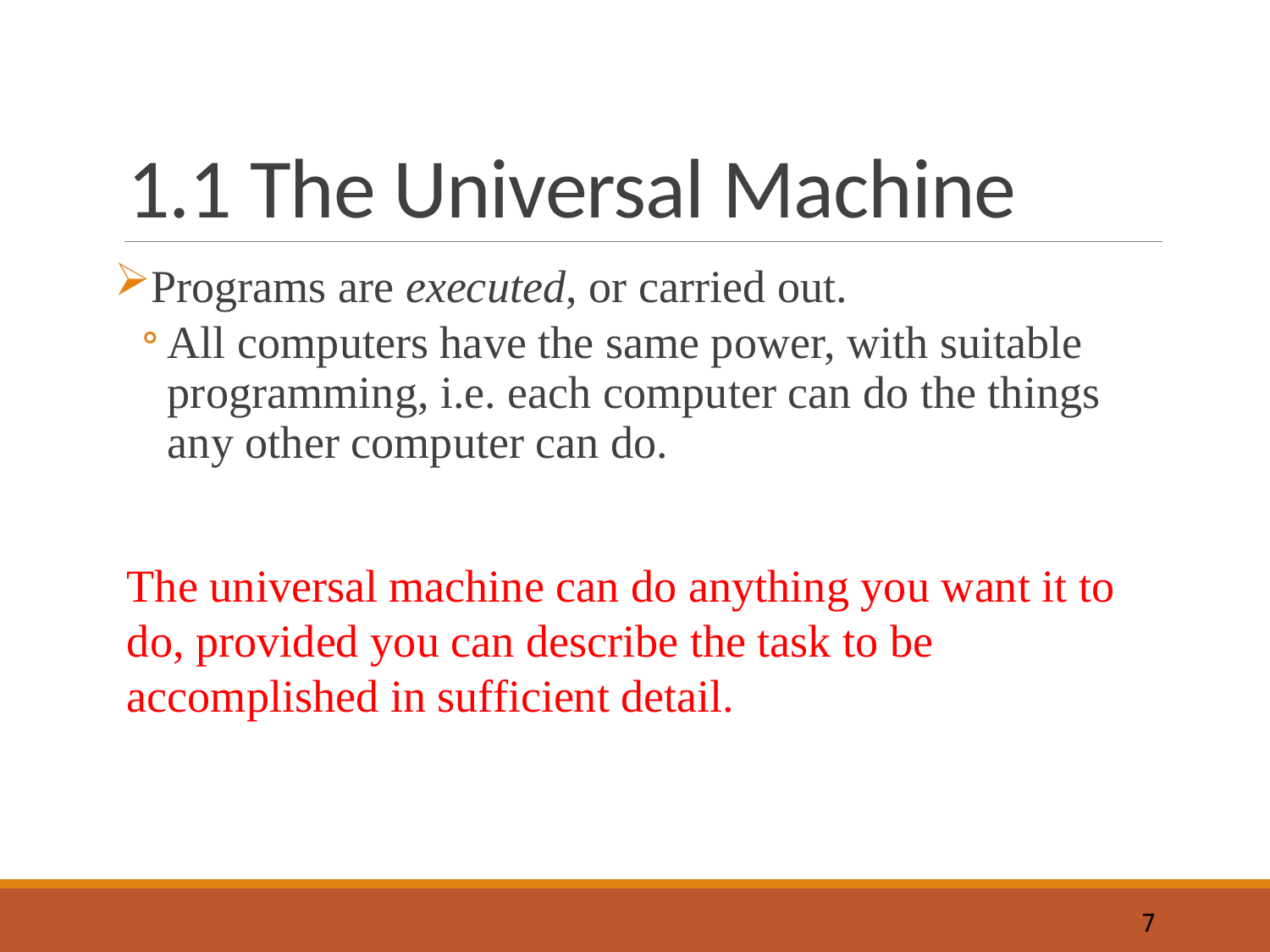

# 1.1 The Universal Machine
Programs are executed, or carried out.
All computers have the same power, with suitable programming, i.e. each computer can do the things any other computer can do.
The universal machine can do anything you want it to do, provided you can describe the task to be accomplished in sufficient detail.
7